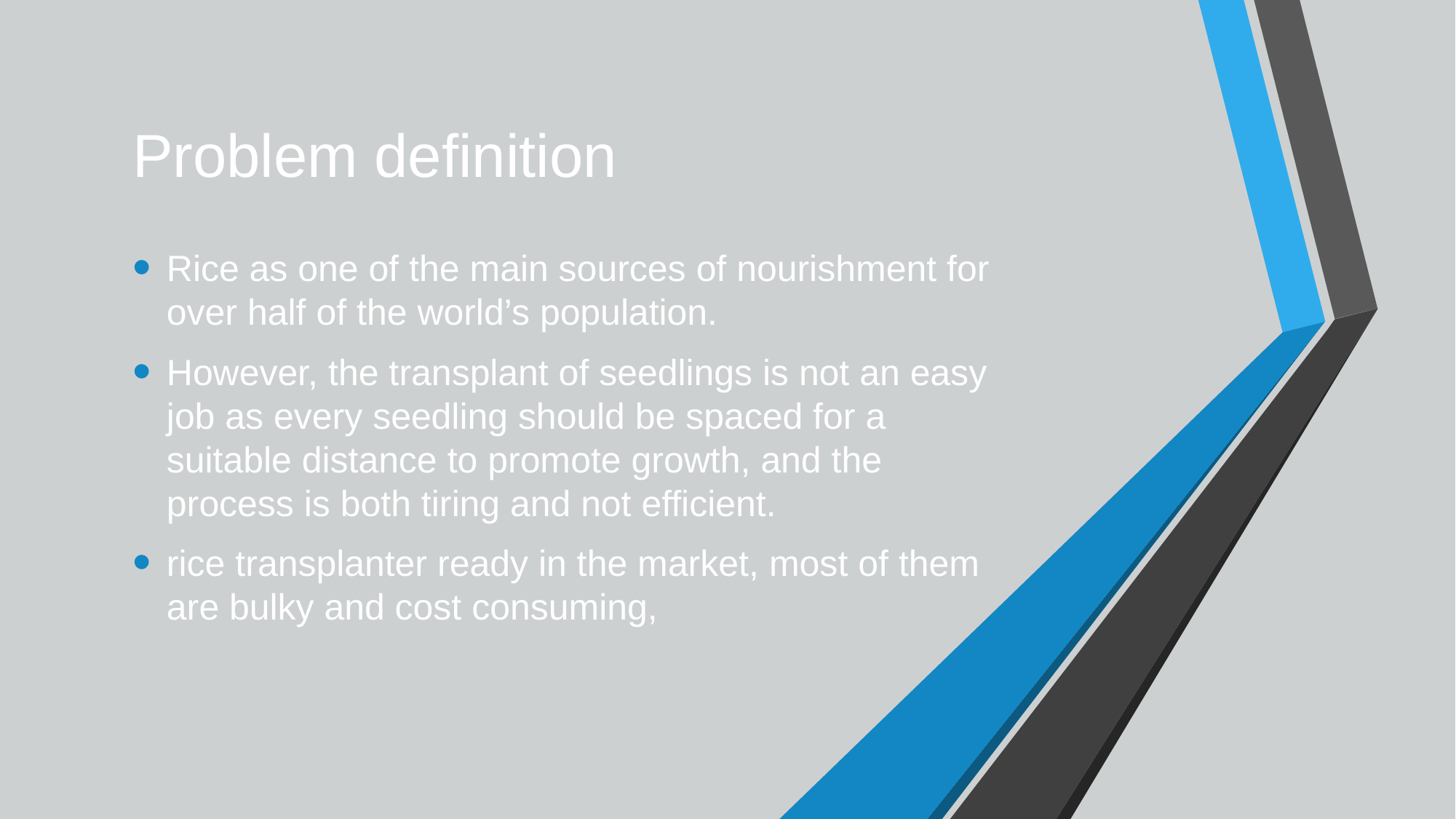

# Problem definition
Rice as one of the main sources of nourishment for over half of the world’s population.
However, the transplant of seedlings is not an easy job as every seedling should be spaced for a suitable distance to promote growth, and the process is both tiring and not efficient.
rice transplanter ready in the market, most of them are bulky and cost consuming,